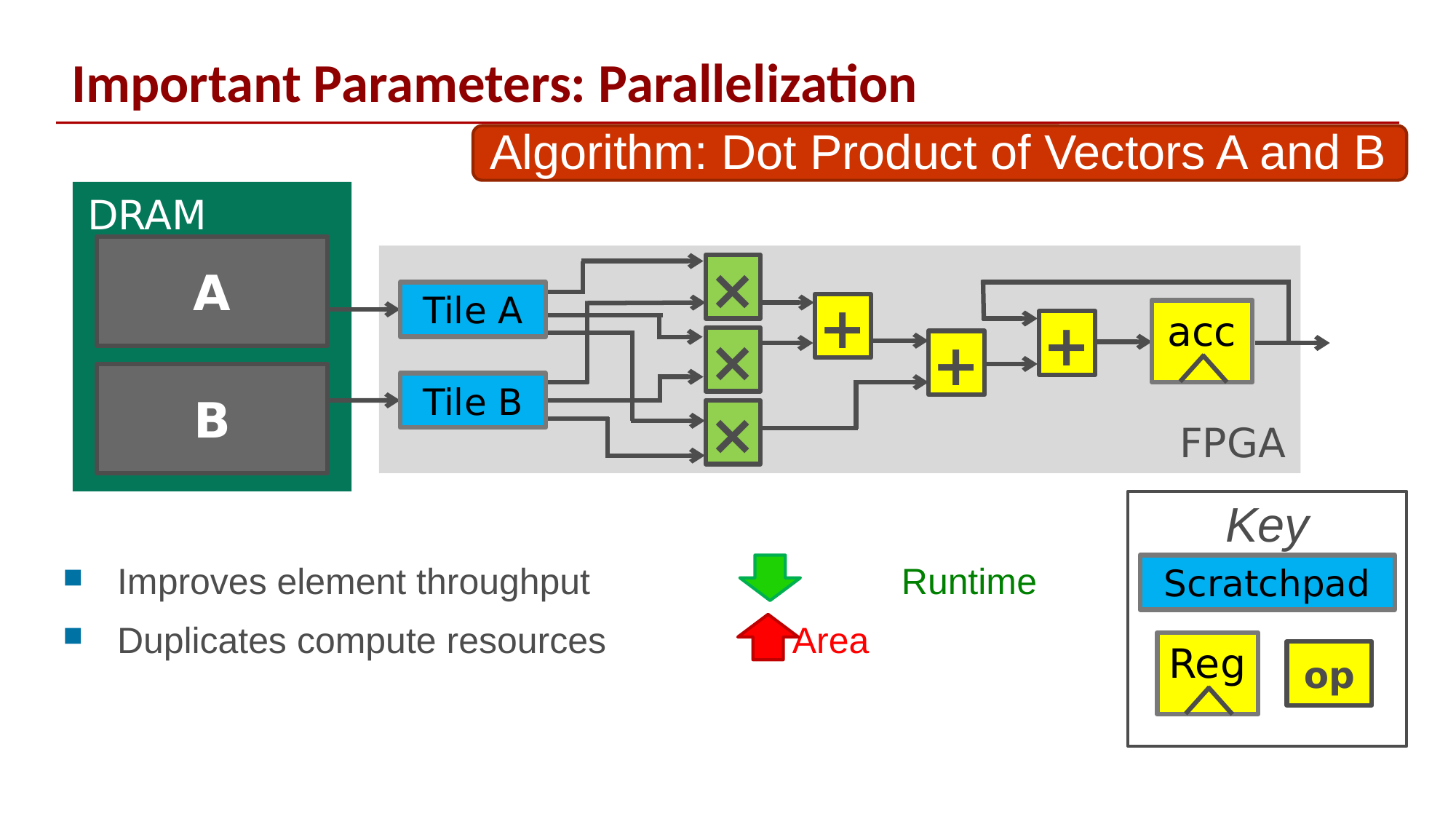

# Important Parameters: Parallelization
Algorithm: Dot Product of Vectors A and B
DRAM
A
FPGA
×
Tile A
+
acc
+
×
+
B
Tile B
×
Key

Improves element throughput		  	  Runtime
Duplicates compute resources		  Area

Scratchpad

Reg
op